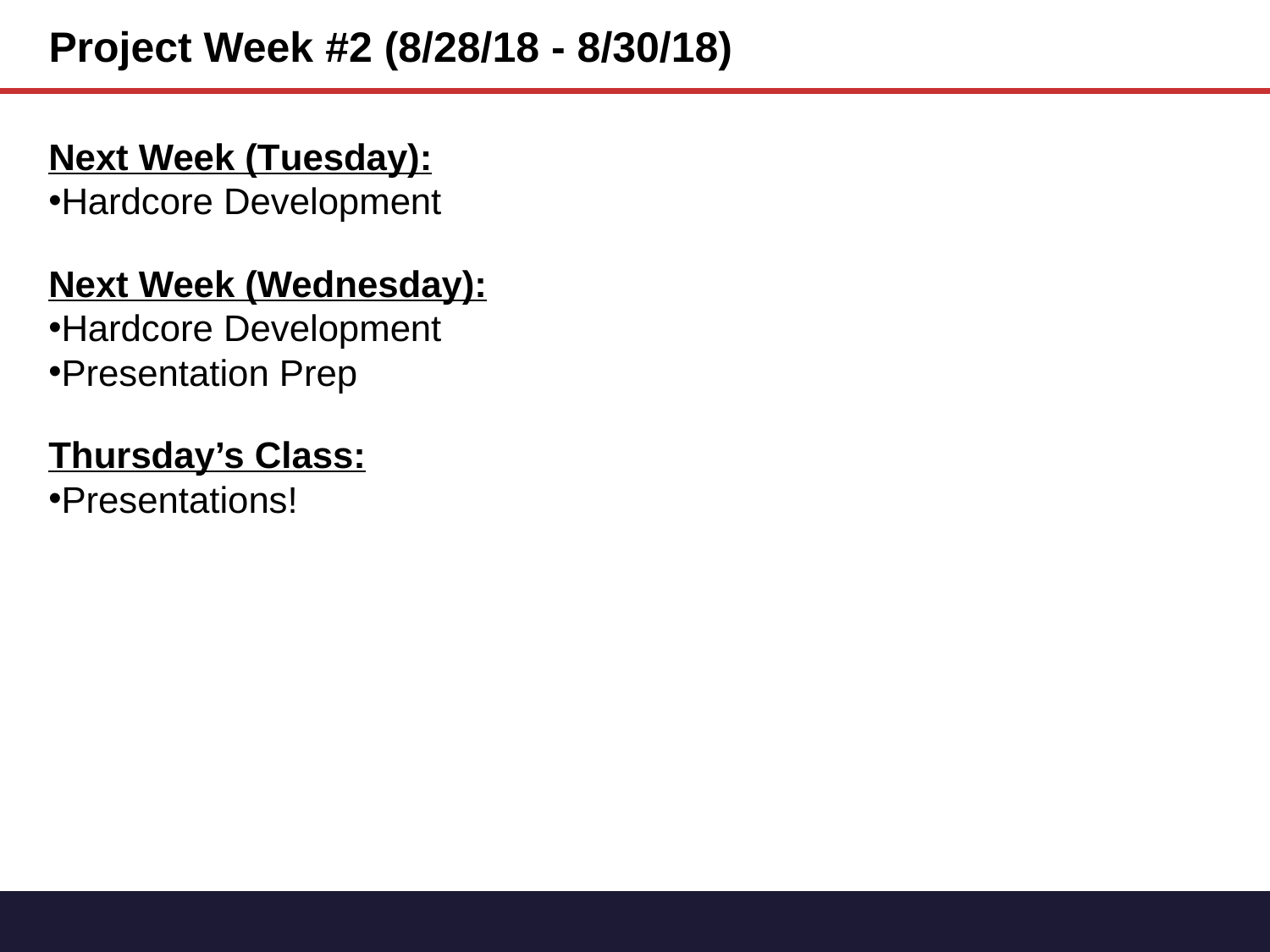

Project Week #2 (8/28/18 - 8/30/18)
Next Week (Tuesday):
Hardcore Development

Next Week (Wednesday):
Hardcore Development
Presentation Prep

Thursday’s Class:
Presentations!